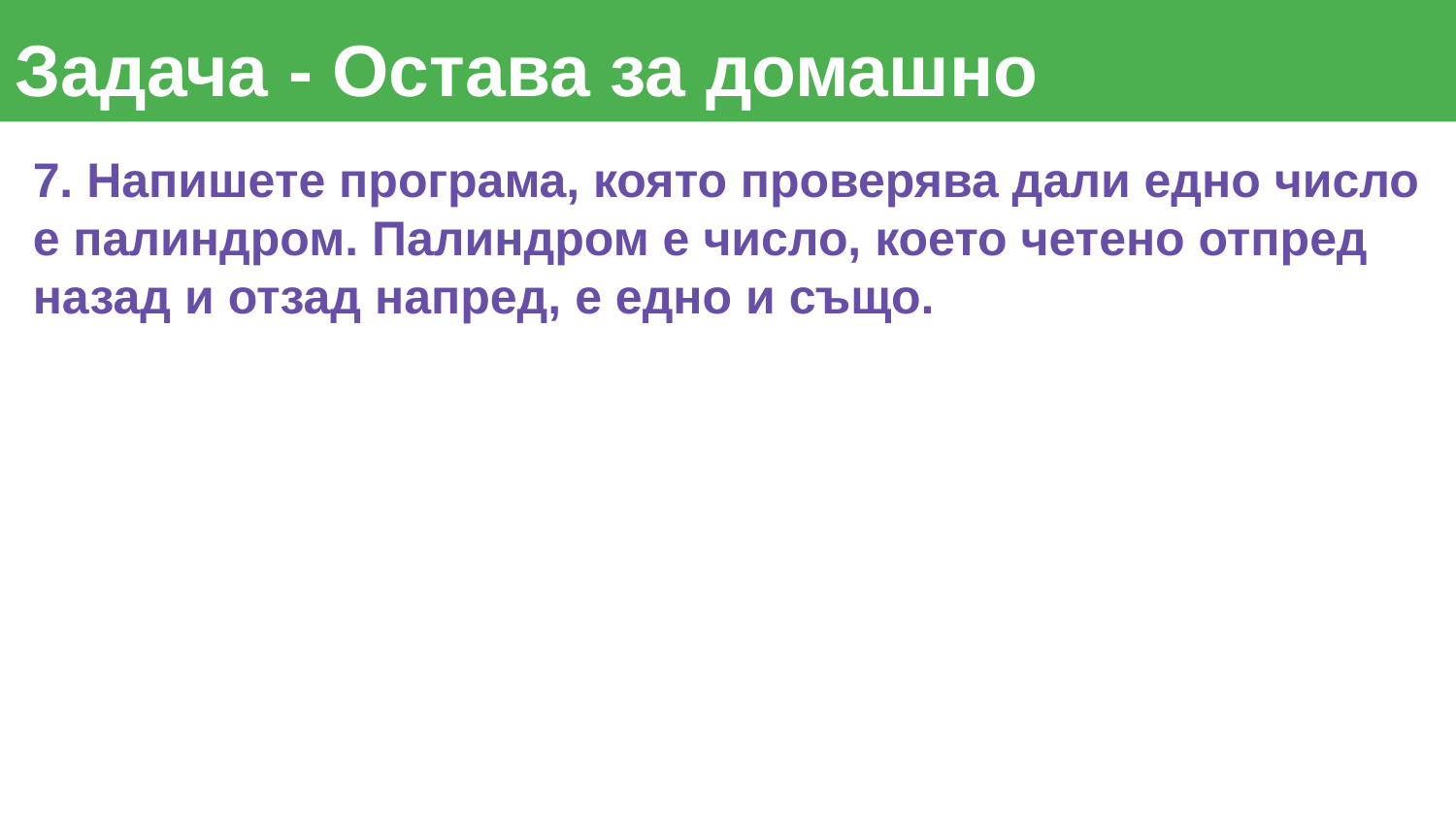

Задача - Остава за домашно
7. Напишете програма, която проверява дали едно число е палиндром. Палиндром е число, което четено отпред назад и отзад напред, е едно и също.